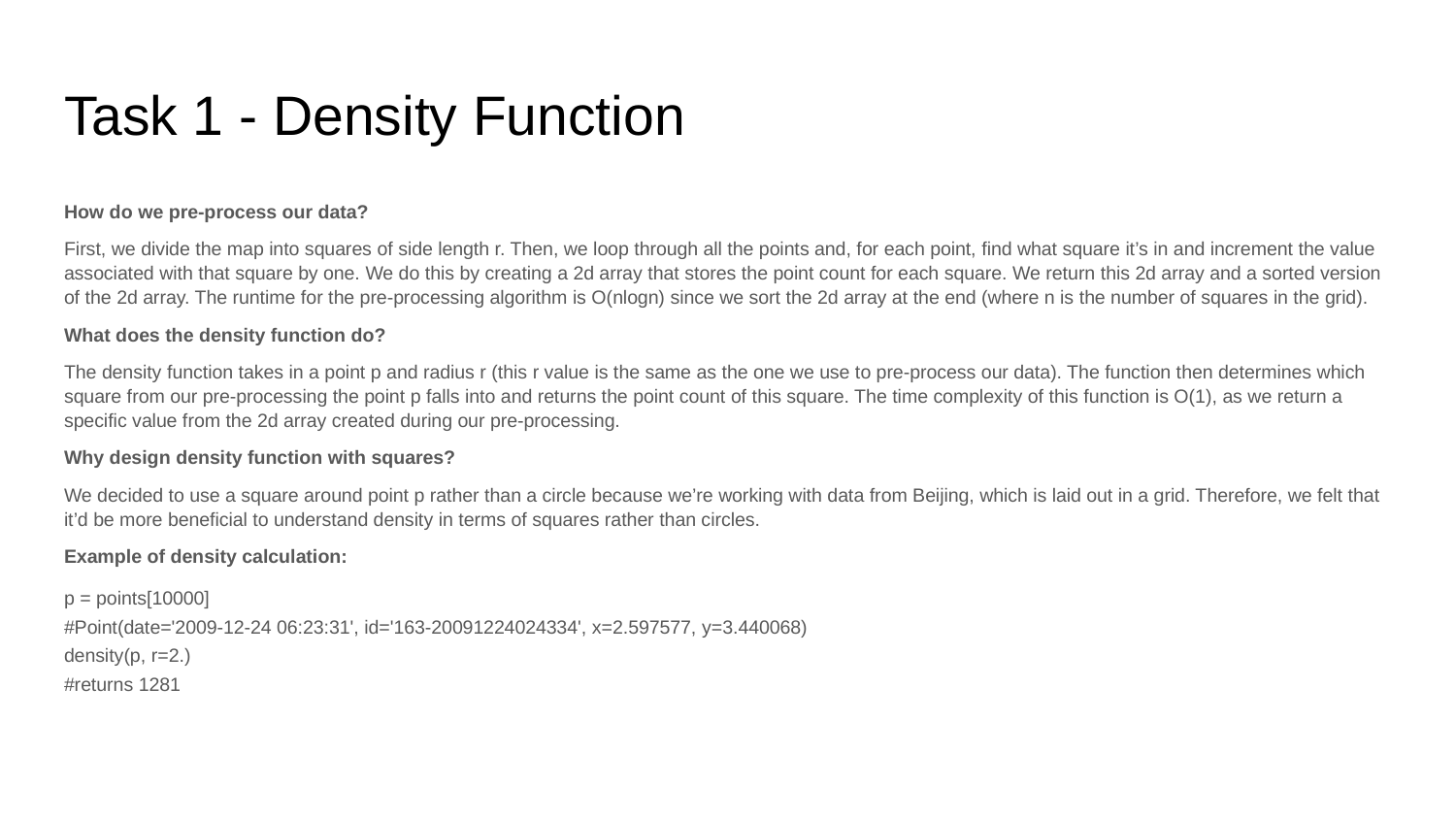

# Task 1 - Density Function
How do we pre-process our data?
First, we divide the map into squares of side length r. Then, we loop through all the points and, for each point, find what square it’s in and increment the value associated with that square by one. We do this by creating a 2d array that stores the point count for each square. We return this 2d array and a sorted version of the 2d array. The runtime for the pre-processing algorithm is O(nlogn) since we sort the 2d array at the end (where n is the number of squares in the grid).
What does the density function do?
The density function takes in a point p and radius r (this r value is the same as the one we use to pre-process our data). The function then determines which square from our pre-processing the point p falls into and returns the point count of this square. The time complexity of this function is O(1), as we return a specific value from the 2d array created during our pre-processing.
Why design density function with squares?
We decided to use a square around point p rather than a circle because we’re working with data from Beijing, which is laid out in a grid. Therefore, we felt that it’d be more beneficial to understand density in terms of squares rather than circles.
Example of density calculation:
p = points[10000]
#Point(date='2009-12-24 06:23:31', id='163-20091224024334', x=2.597577, y=3.440068)
density(p, r=2.)
#returns 1281